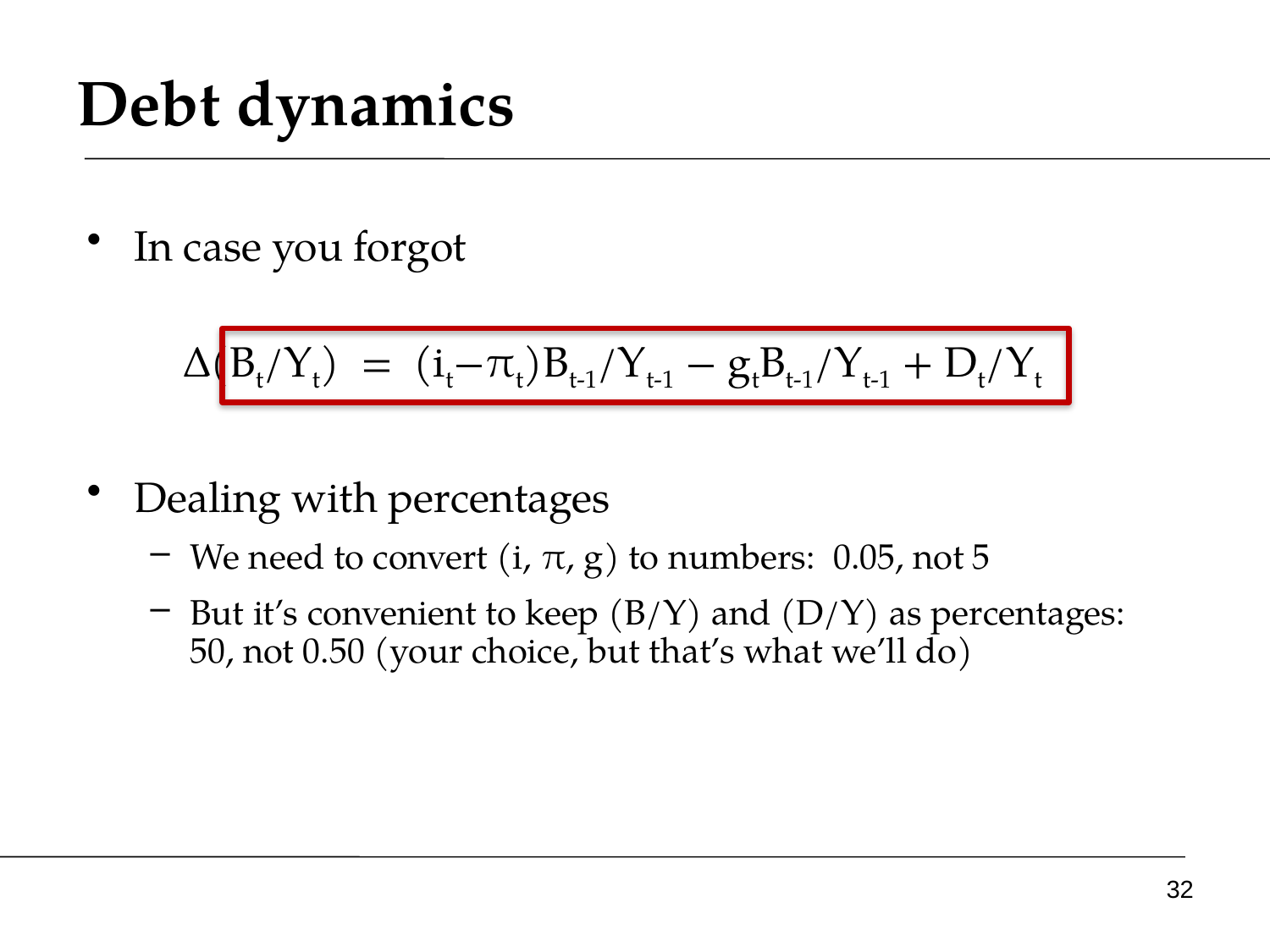

# Debt dynamics
In case you forgot

Δ(Bt/Yt)  =  (it−πt)Bt-1/Yt-1 − gtBt-1/Yt-1 + Dt/Yt

Dealing with percentages
We need to convert (i, π, g) to numbers:  0.05, not 5
But it’s convenient to keep (B/Y) and (D/Y) as percentages:  50, not 0.50 (your choice, but that’s what we’ll do)

32